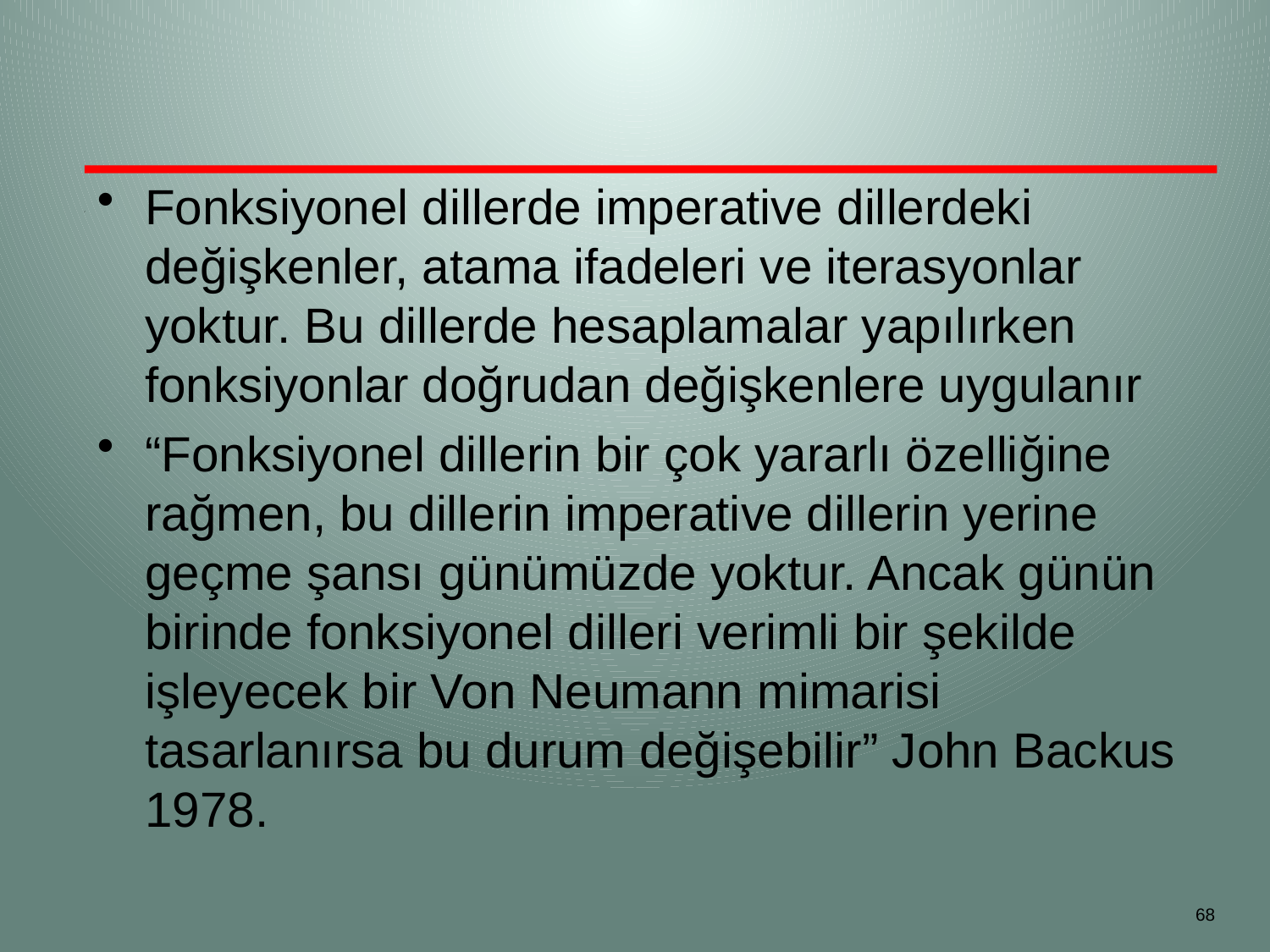

Fonksiyonel dillerde imperative dillerdeki değişkenler, atama ifadeleri ve iterasyonlar yoktur. Bu dillerde hesaplamalar yapılırken fonksiyonlar doğrudan değişkenlere uygulanır
“Fonksiyonel dillerin bir çok yararlı özelliğine rağmen, bu dillerin imperative dillerin yerine geçme şansı günümüzde yoktur. Ancak günün birinde fonksiyonel dilleri verimli bir şekilde işleyecek bir Von Neumann mimarisi tasarlanırsa bu durum değişebilir” John Backus 1978.
68